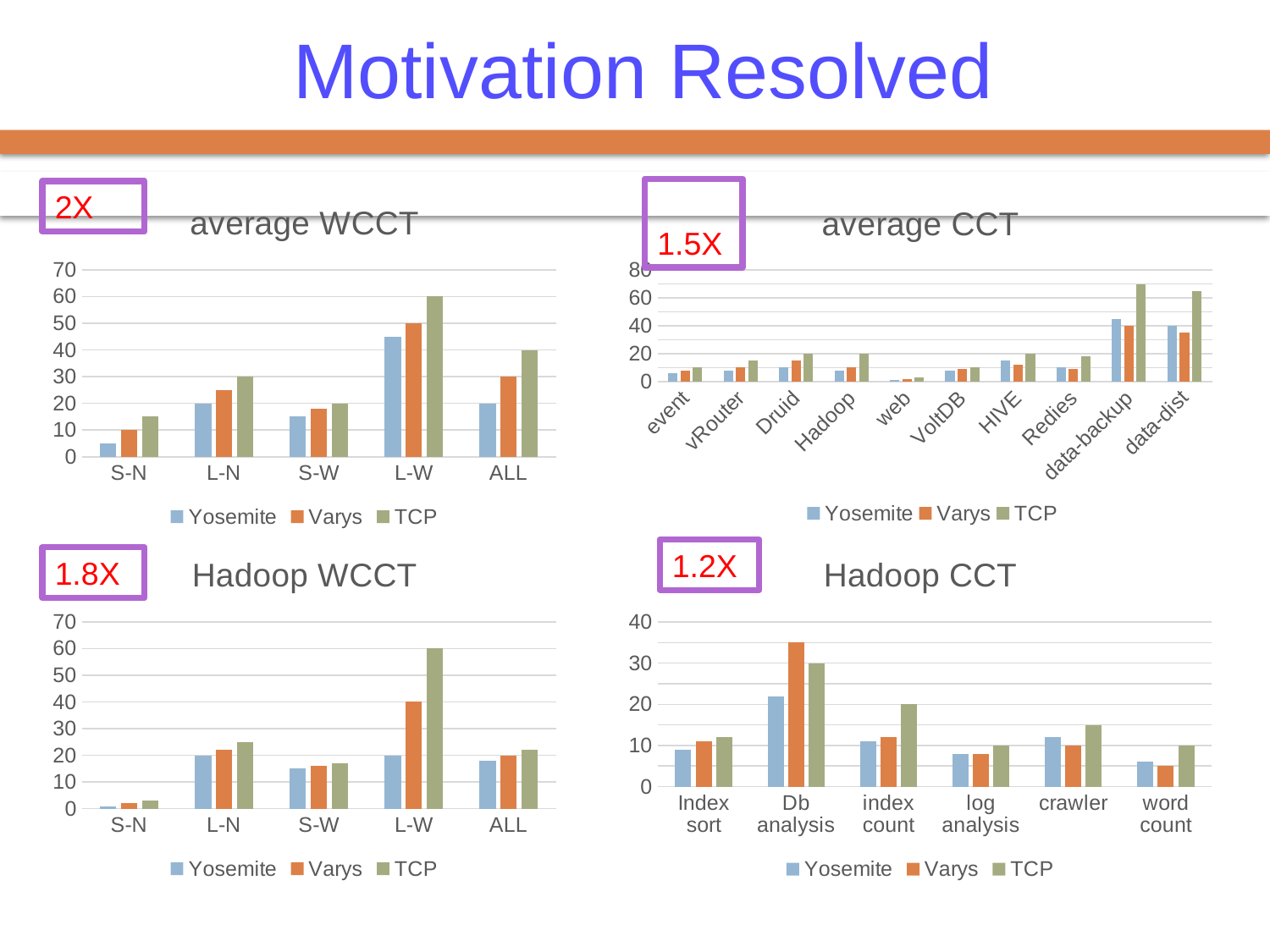

# Motivation Resolved
 1.5X

### Chart: average WCCT

| Category | Yosemite | Varys | TCP |
|---|---|---|---|
| S-N | 5.0 | 10.0 | 15.0 |
| L-N | 20.0 | 25.0 | 30.0 |
| S-W | 15.0 | 18.0 | 20.0 |
| L-W | 45.0 | 50.0 | 60.0 |
| ALL | 20.0 | 30.0 | 40.0 |
2X

### Chart: average CCT

| Category | Yosemite | Varys | TCP |
|---|---|---|---|
| event | 6.0 | 8.0 | 10.0 |
| vRouter | 8.0 | 10.0 | 15.0 |
| Druid | 10.0 | 15.0 | 20.0 |
| Hadoop | 8.0 | 10.0 | 20.0 |
| web | 1.0 | 2.0 | 3.0 |
| VoltDB | 8.0 | 9.0 | 10.0 |
| HIVE | 15.0 | 12.0 | 20.0 |
| Redies | 10.0 | 9.0 | 18.0 |
| data-backup | 45.0 | 40.0 | 70.0 |
| data-dist | 40.0 | 35.0 | 65.0 |

### Chart: Hadoop WCCT

| Category | Yosemite | Varys | TCP |
|---|---|---|---|
| S-N | 1.0 | 2.0 | 3.0 |
| L-N | 20.0 | 22.0 | 25.0 |
| S-W | 15.0 | 16.0 | 17.0 |
| L-W | 20.0 | 40.0 | 60.0 |
| ALL | 18.0 | 20.0 | 22.0 |

### Chart: Hadoop CCT

| Category | Yosemite | Varys | TCP |
|---|---|---|---|
| Index sort | 9.0 | 11.0 | 12.0 |
| Db analysis | 22.0 | 35.0 | 30.0 |
| index count | 11.0 | 12.0 | 20.0 |
| log analysis | 8.0 | 8.0 | 10.0 |
| crawler | 12.0 | 10.0 | 15.0 |
| word count | 6.0 | 5.0 | 10.0 |
1.2X
1.8X